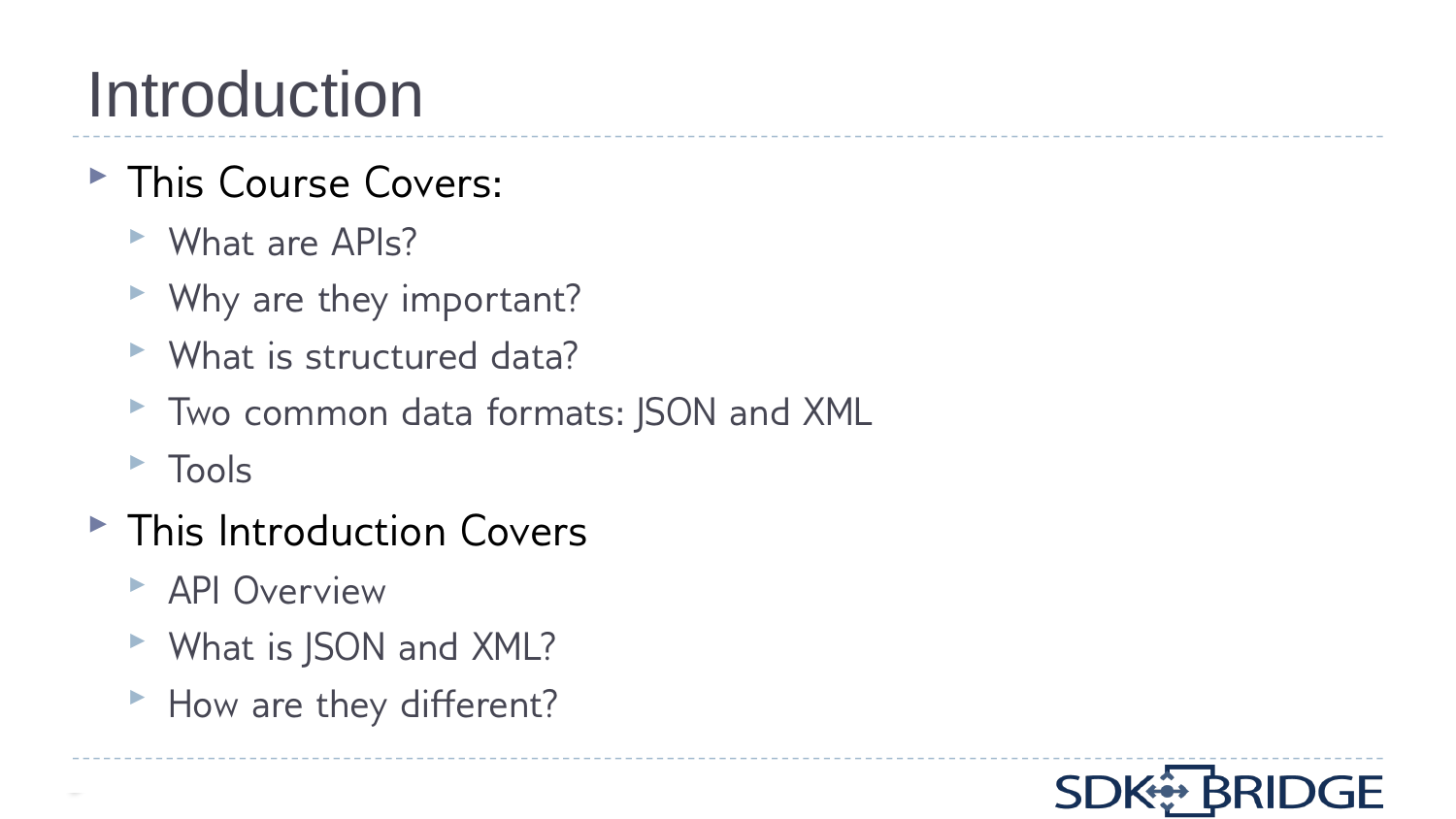

# Introduction
This Course Covers:
What are APIs?
Why are they important?
What is structured data?
Two common data formats: JSON and XML
Tools
This Introduction Covers
API Overview
What is JSON and XML?
How are they different?